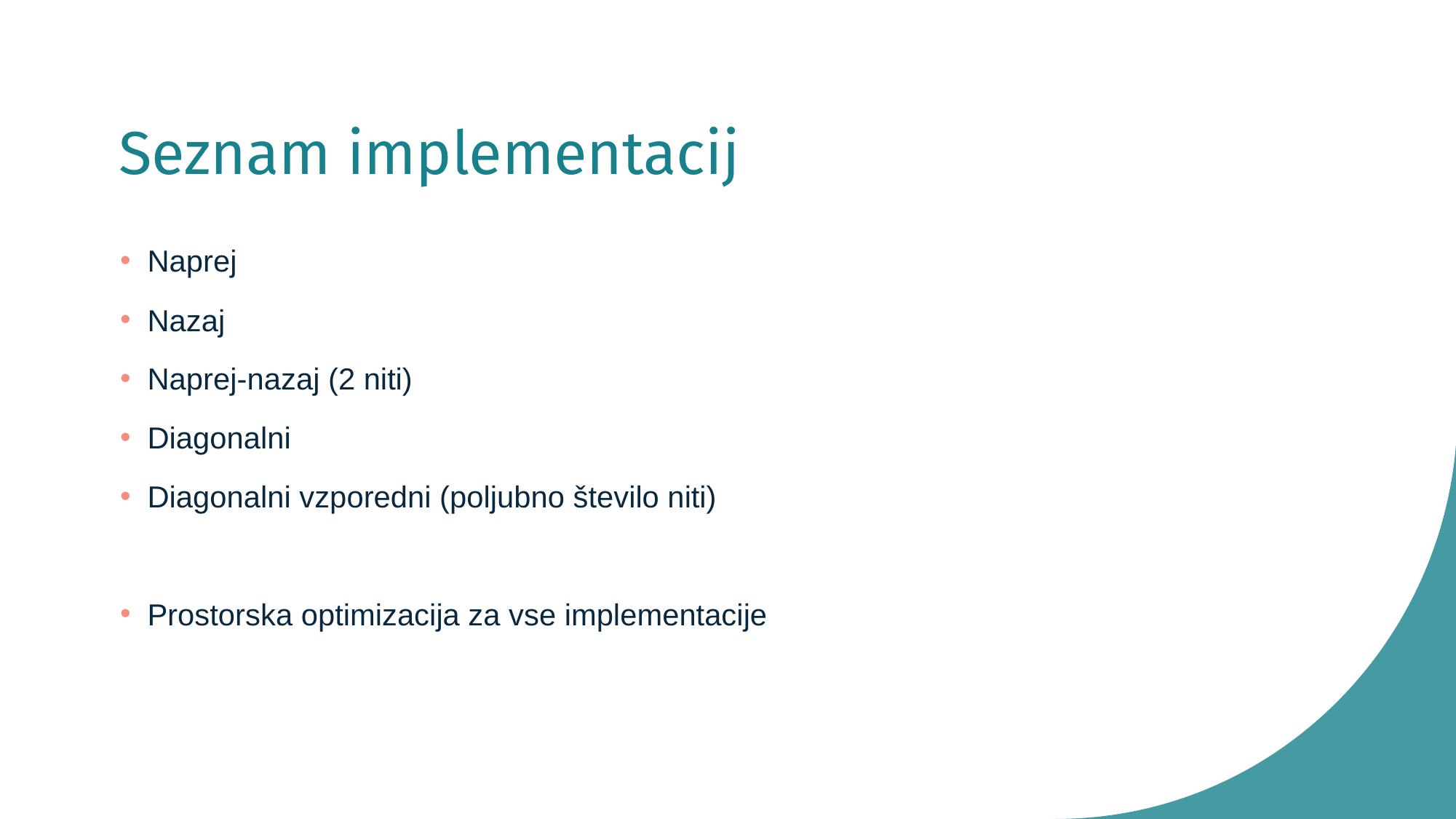

# Seznam implementacij
Naprej
Nazaj
Naprej-nazaj (2 niti)
Diagonalni
Diagonalni vzporedni (poljubno število niti)

Prostorska optimizacija za vse implementacije